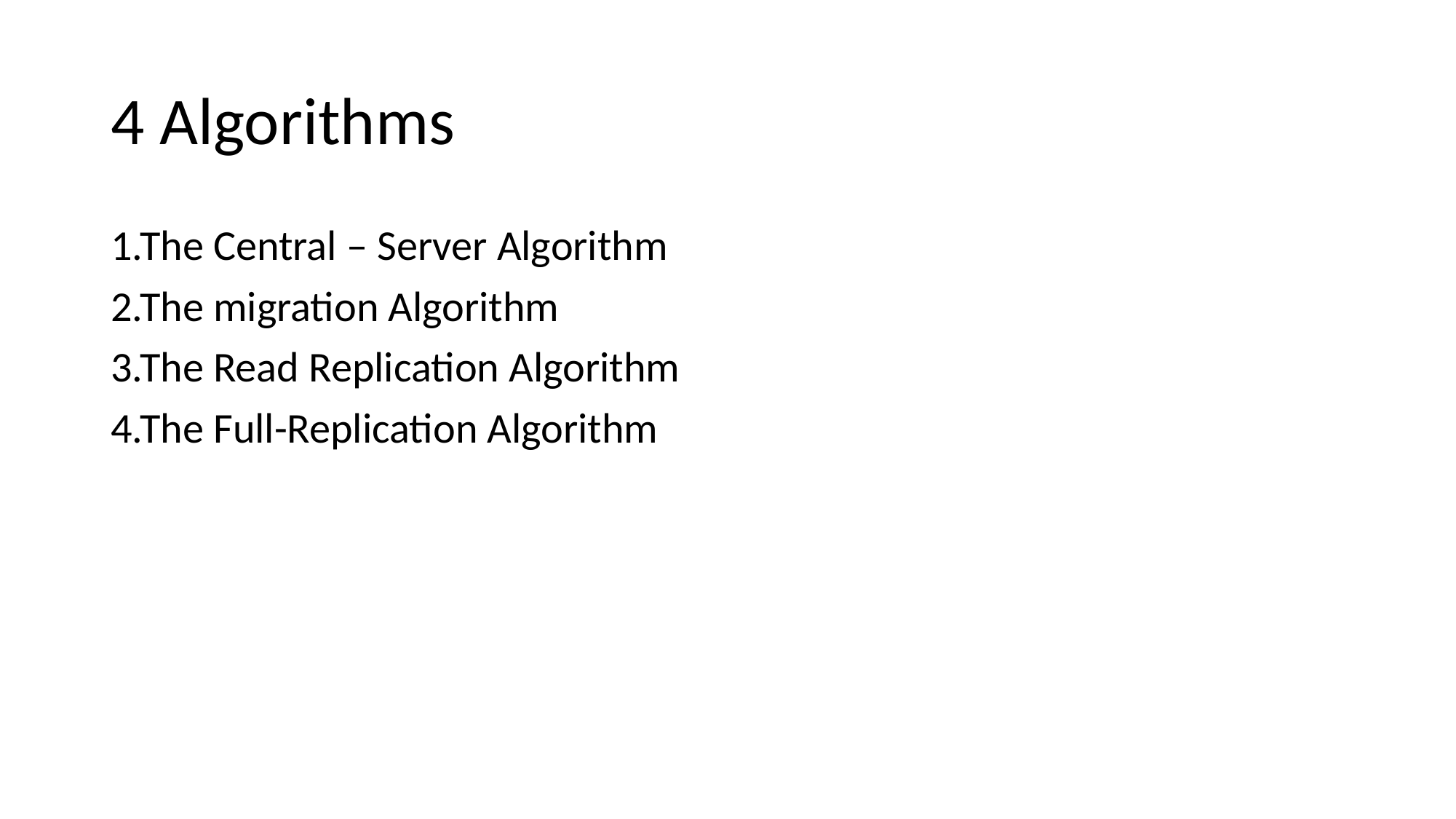

# 4 Algorithms
1.The Central – Server Algorithm
2.The migration Algorithm
3.The Read Replication Algorithm
4.The Full-Replication Algorithm